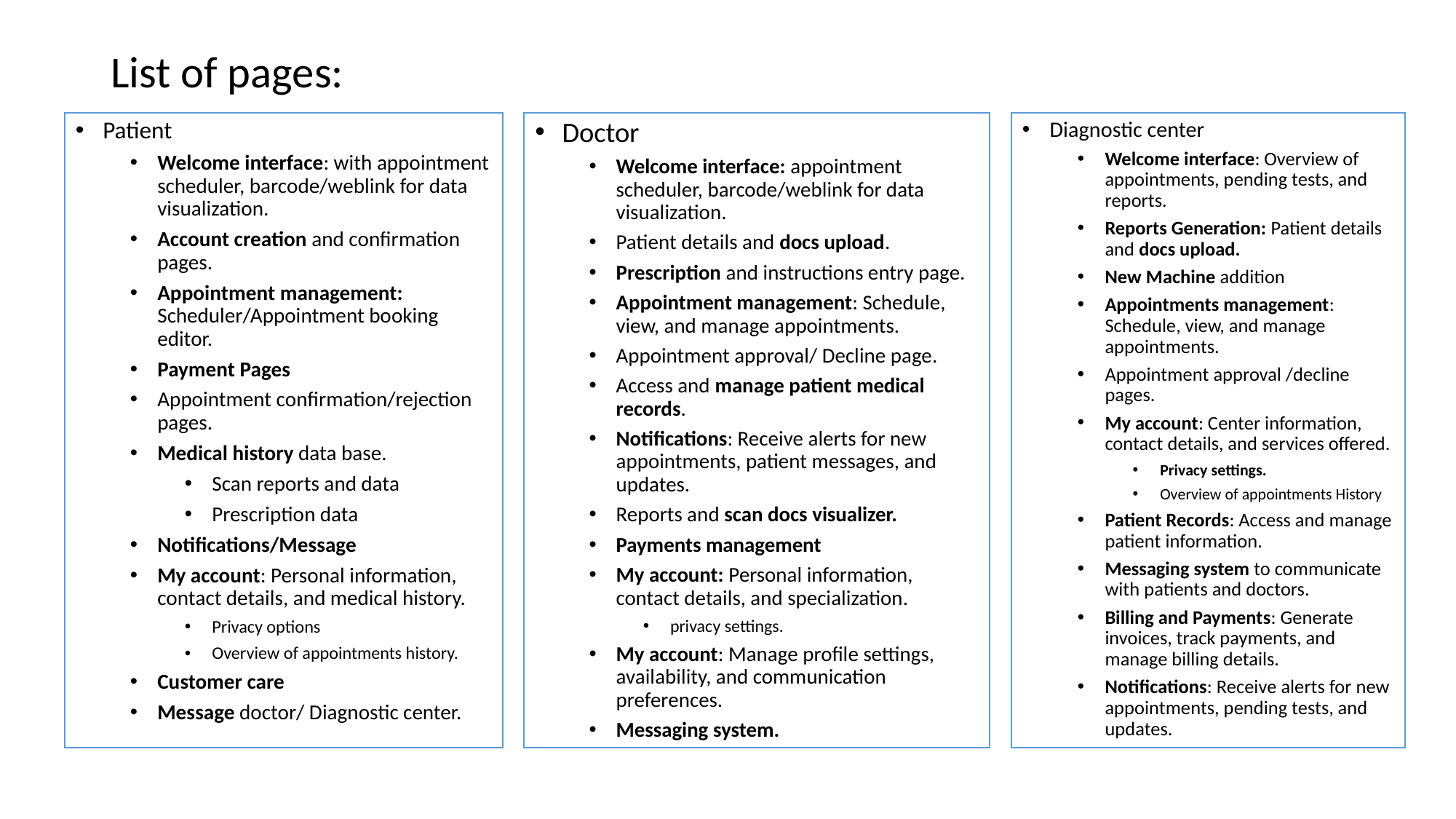

# List of pages:
Patient
Welcome interface: with appointment scheduler, barcode/weblink for data visualization.
Account creation and confirmation pages.
Appointment management: Scheduler/Appointment booking editor.
Payment Pages
Appointment confirmation/rejection pages.
Medical history data base.
Scan reports and data
Prescription data
Notifications/Message
My account: Personal information, contact details, and medical history.
Privacy options
Overview of appointments history.
Customer care
Message doctor/ Diagnostic center.
Doctor
Welcome interface: appointment scheduler, barcode/weblink for data visualization.
Patient details and docs upload.
Prescription and instructions entry page.
Appointment management: Schedule, view, and manage appointments.
Appointment approval/ Decline page.
Access and manage patient medical records.
Notifications: Receive alerts for new appointments, patient messages, and updates.
Reports and scan docs visualizer.
Payments management
My account: Personal information, contact details, and specialization.
privacy settings.
My account: Manage profile settings, availability, and communication preferences.
Messaging system.

Diagnostic center
Welcome interface: Overview of appointments, pending tests, and reports.
Reports Generation: Patient details and docs upload.
New Machine addition
Appointments management: Schedule, view, and manage appointments.
Appointment approval /decline pages.
My account: Center information, contact details, and services offered.
Privacy settings.
Overview of appointments History
Patient Records: Access and manage patient information.
Messaging system to communicate with patients and doctors.
Billing and Payments: Generate invoices, track payments, and manage billing details.
Notifications: Receive alerts for new appointments, pending tests, and updates.